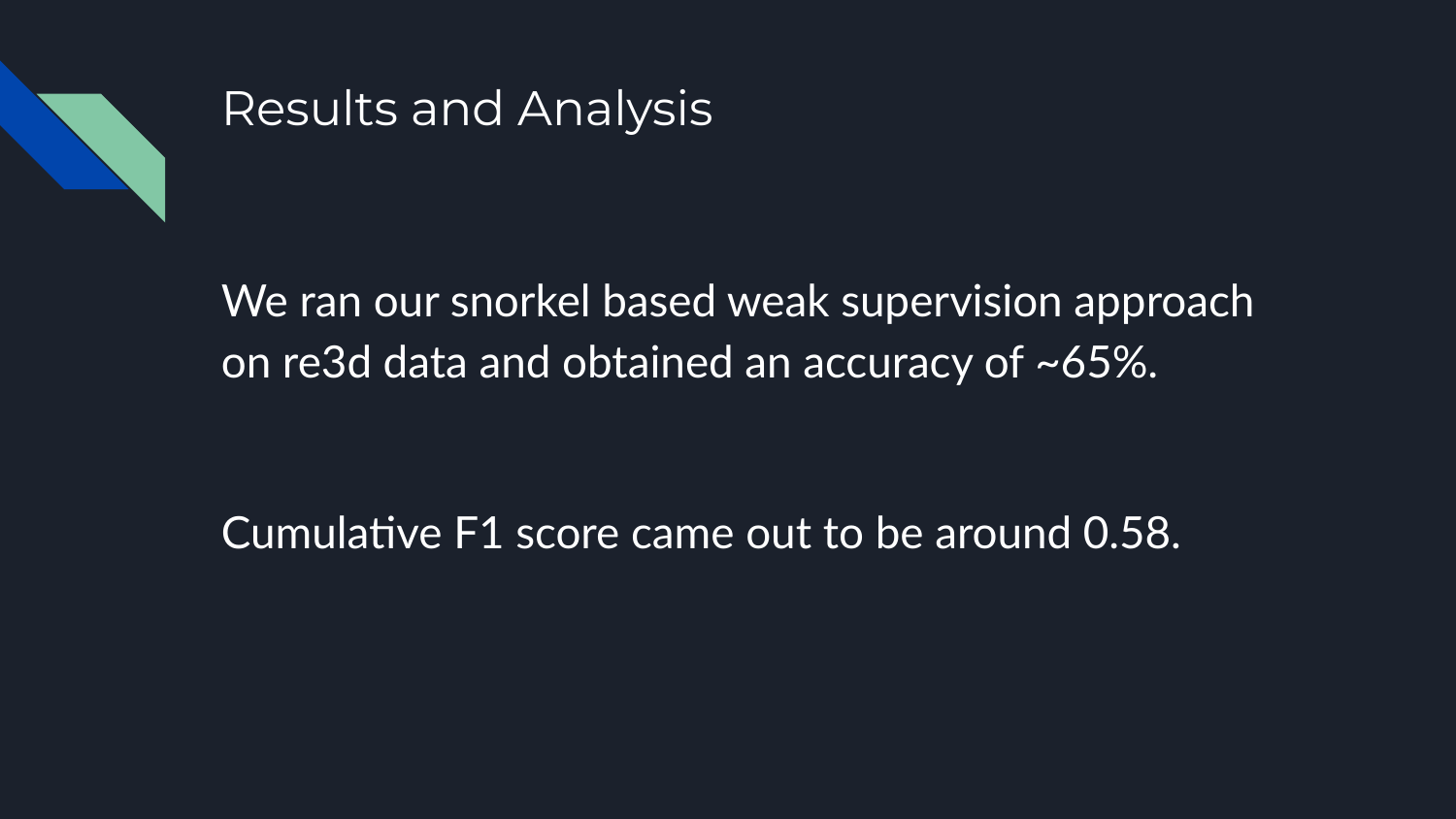

# Results and Analysis
We ran our snorkel based weak supervision approach on re3d data and obtained an accuracy of ~65%.

Cumulative F1 score came out to be around 0.58.